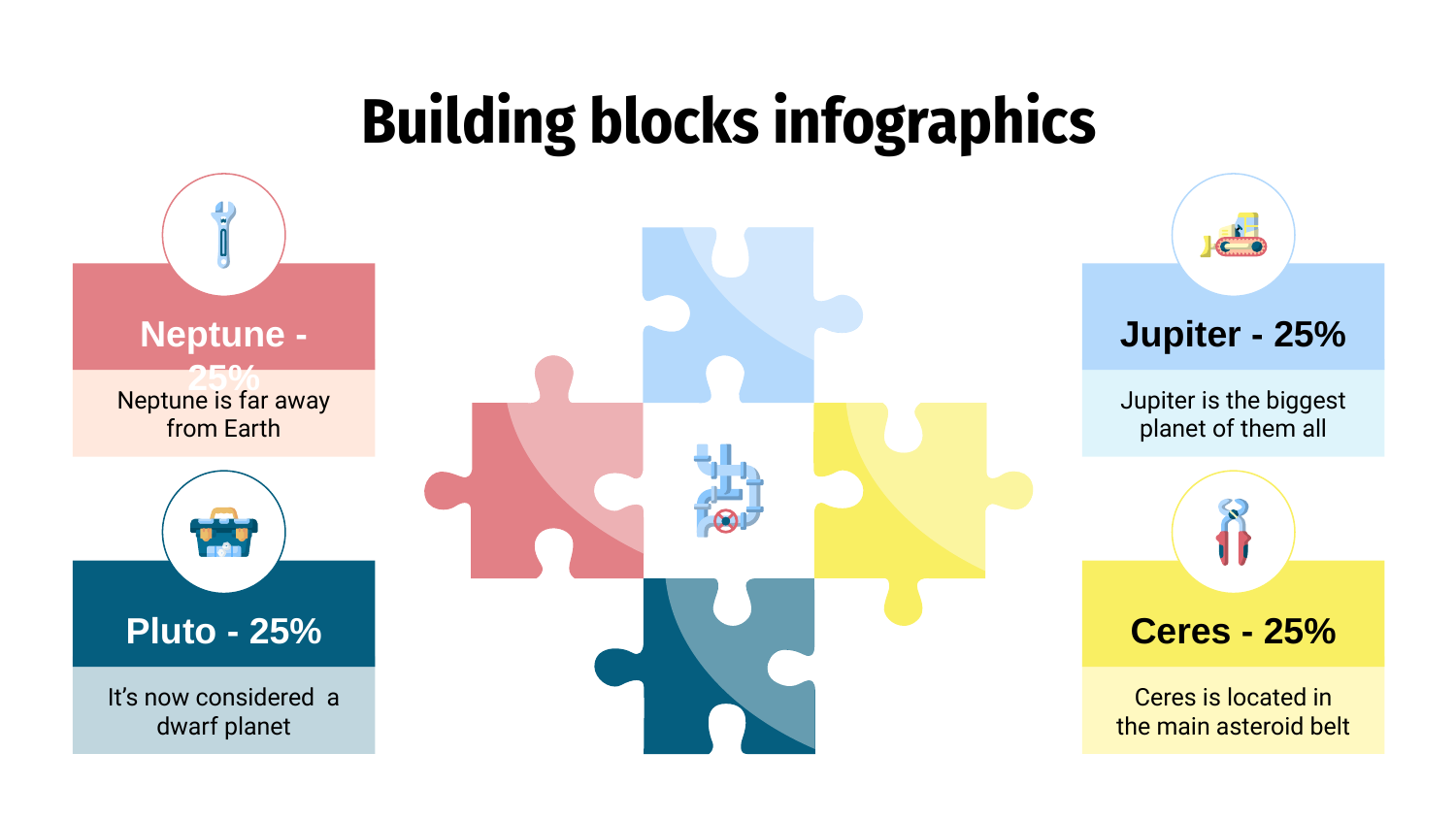

# Building blocks infographics

Neptune - 25%

Neptune is far away from Earth

Jupiter - 25%

Jupiter is the biggest planet of them all

Pluto - 25%

It’s now considered  a dwarf planet

Ceres - 25%

Ceres is located in the main asteroid belt